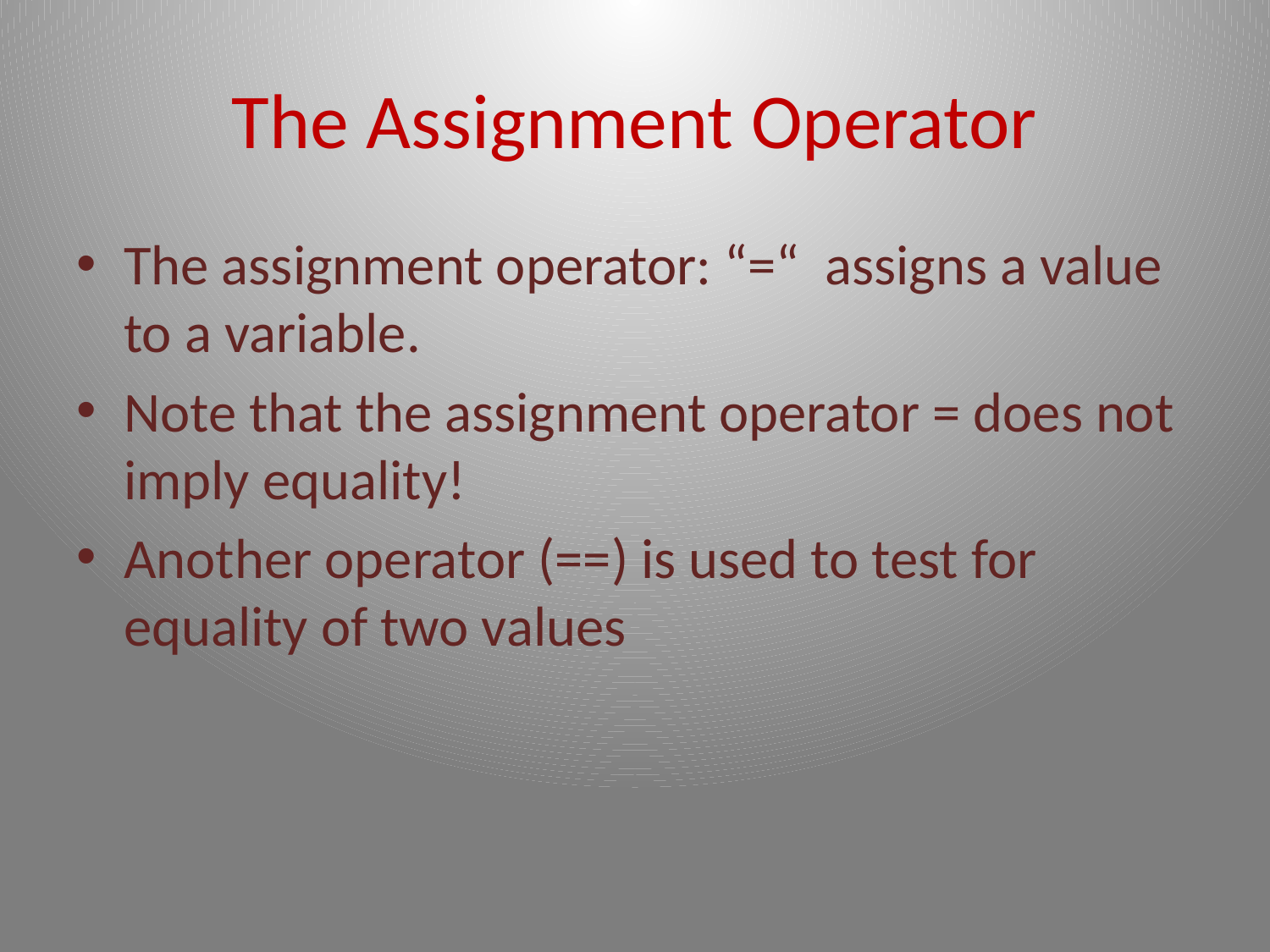

# The Assignment Operator
The assignment operator: “=“  assigns a value to a variable.
Note that the assignment operator = does not imply equality!
Another operator (==) is used to test for equality of two values